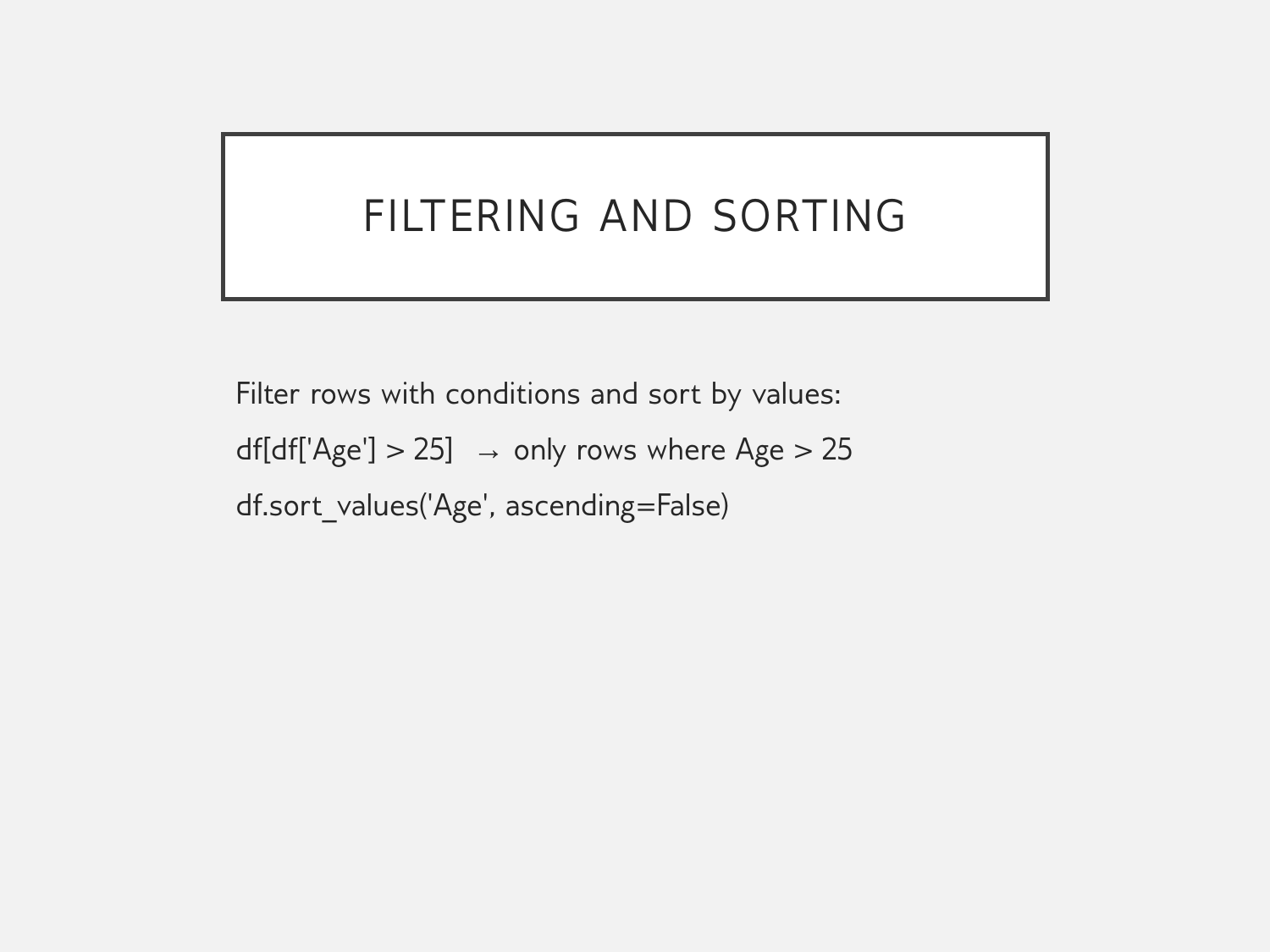

# Filtering and Sorting
Filter rows with conditions and sort by values:
df[df['Age'] > 25]  → only rows where Age > 25
df.sort_values('Age', ascending=False)